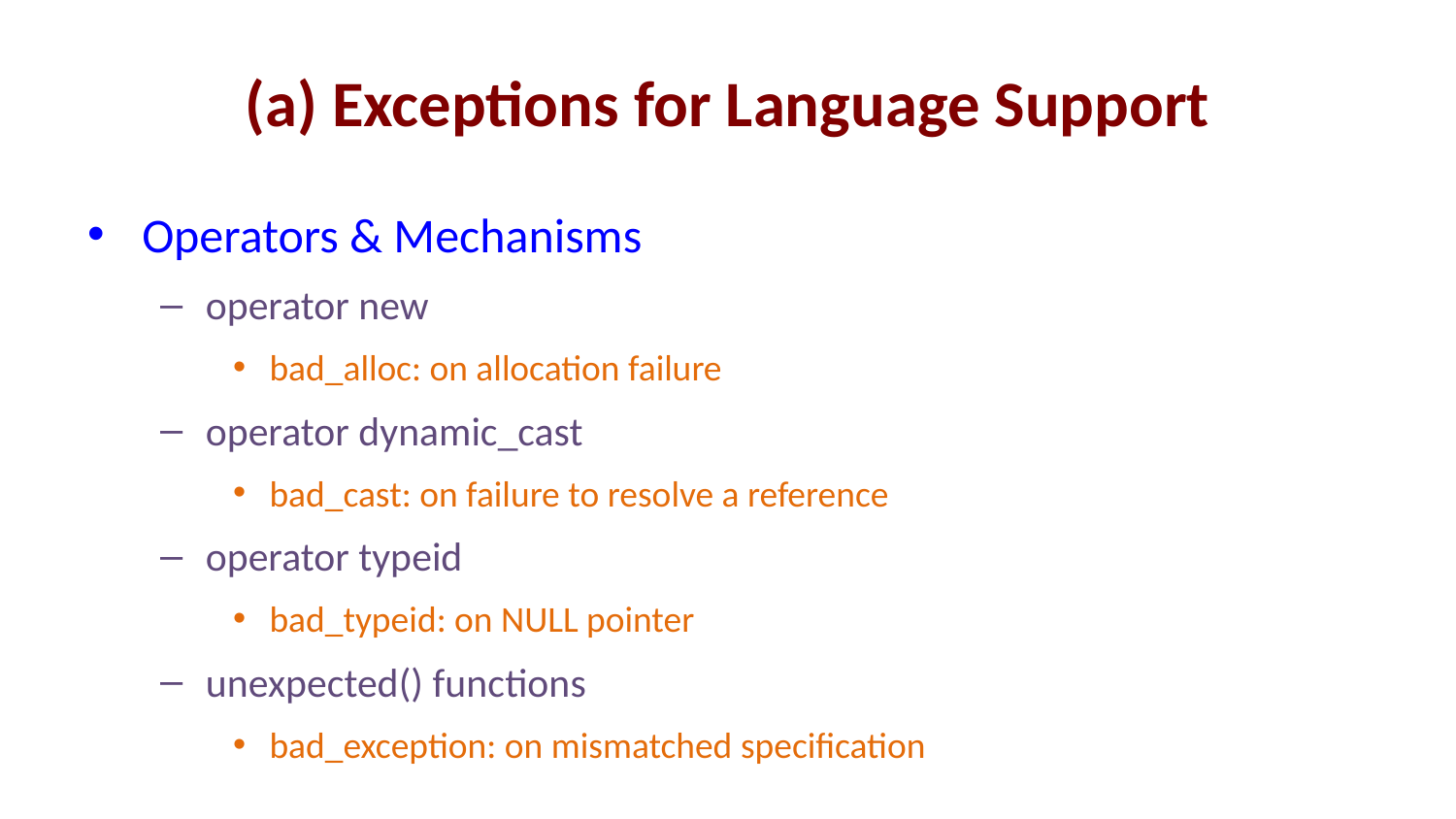

# (a) Exceptions for Language Support
Operators & Mechanisms
operator new
bad_alloc: on allocation failure
operator dynamic_cast
bad_cast: on failure to resolve a reference
operator typeid
bad_typeid: on NULL pointer
unexpected() functions
bad_exception: on mismatched specification